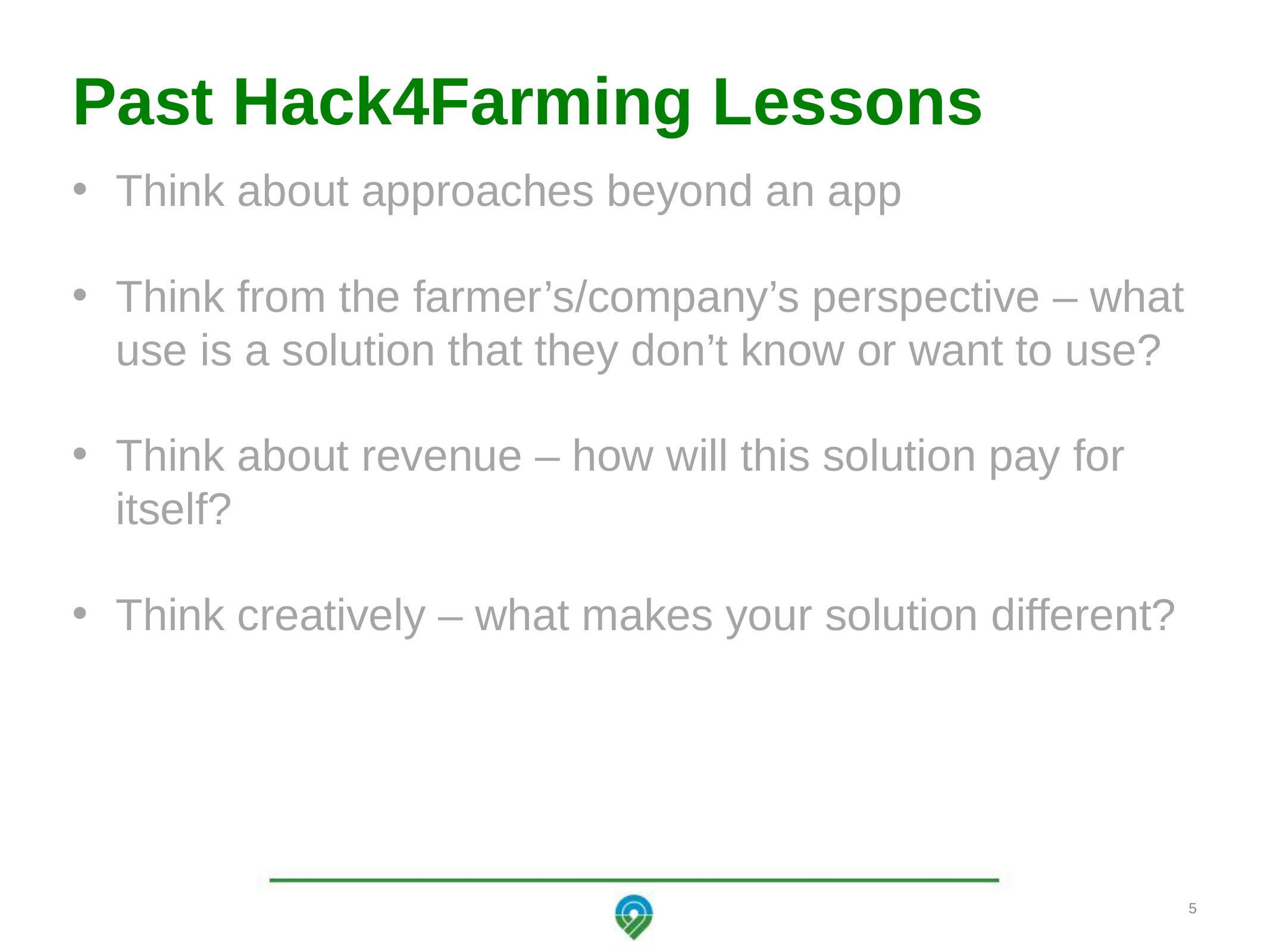

# Past Hack4Farming Lessons
Think about approaches beyond an app
Think from the farmer’s/company’s perspective – what use is a solution that they don’t know or want to use?
Think about revenue – how will this solution pay for itself?
Think creatively – what makes your solution different?
5